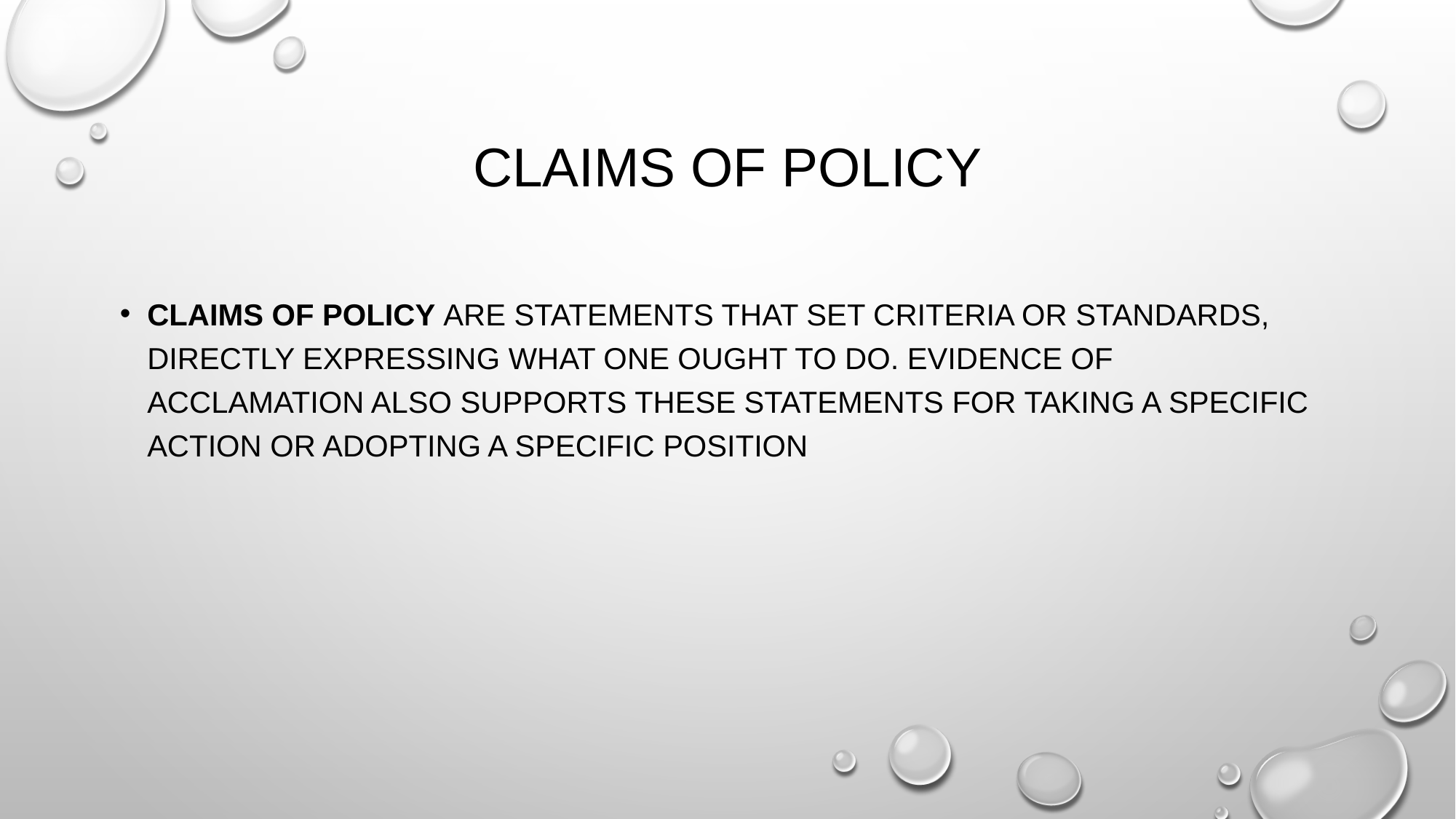

# Claims of Policy
Claims of policy are statements that set criteria or standards, directly expressing what one ought to do. Evidence of acclamation also supports these statements for taking a specific action or adopting a specific position